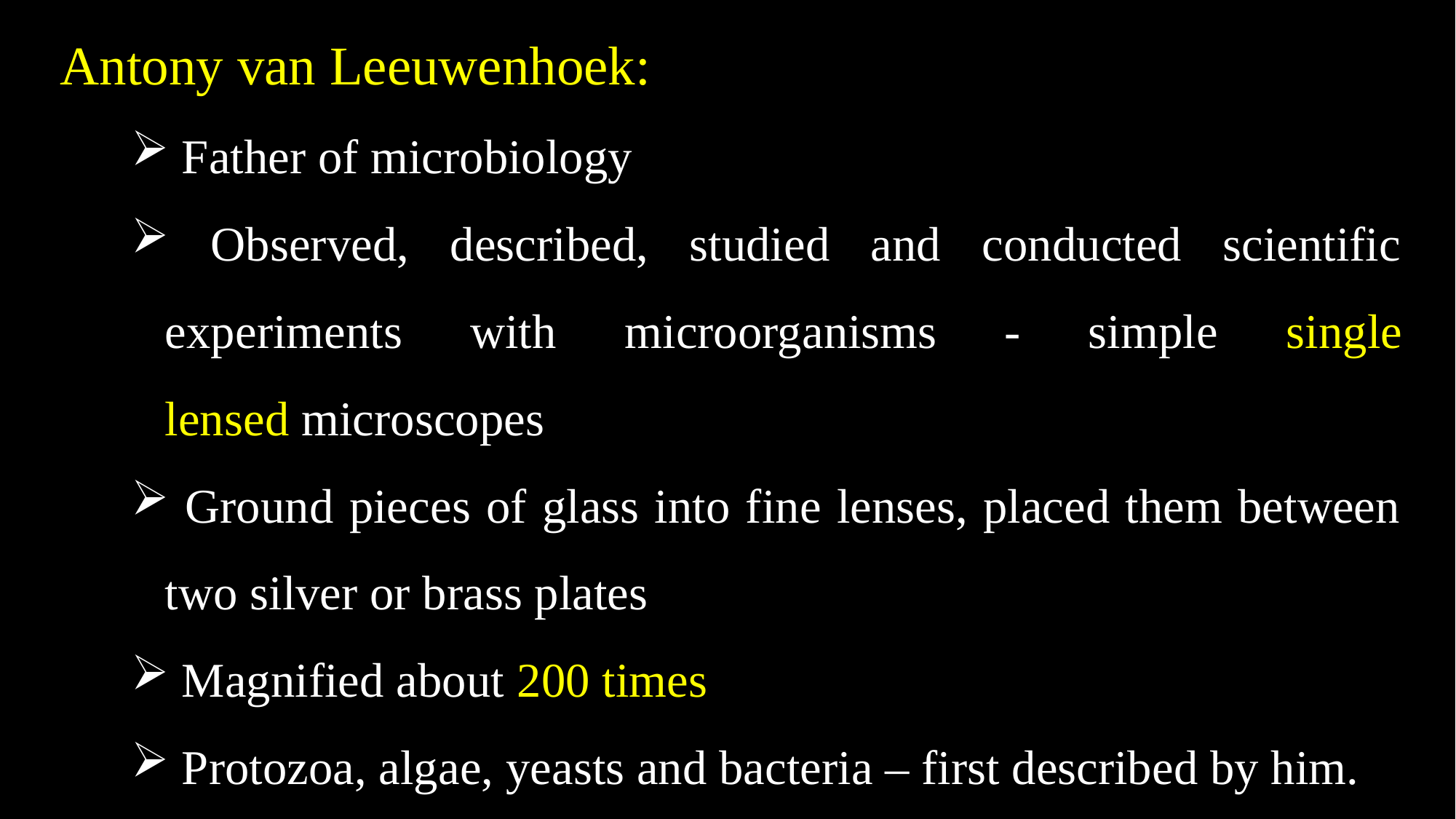

Antony van Leeuwenhoek:
 Father of microbiology
 Observed, described, studied and conducted scientific experiments with microorganisms - simple single lensed microscopes
 Ground pieces of glass into fine lenses, placed them between two silver or brass plates
 Magnified about 200 times
 Protozoa, algae, yeasts and bacteria – first described by him.